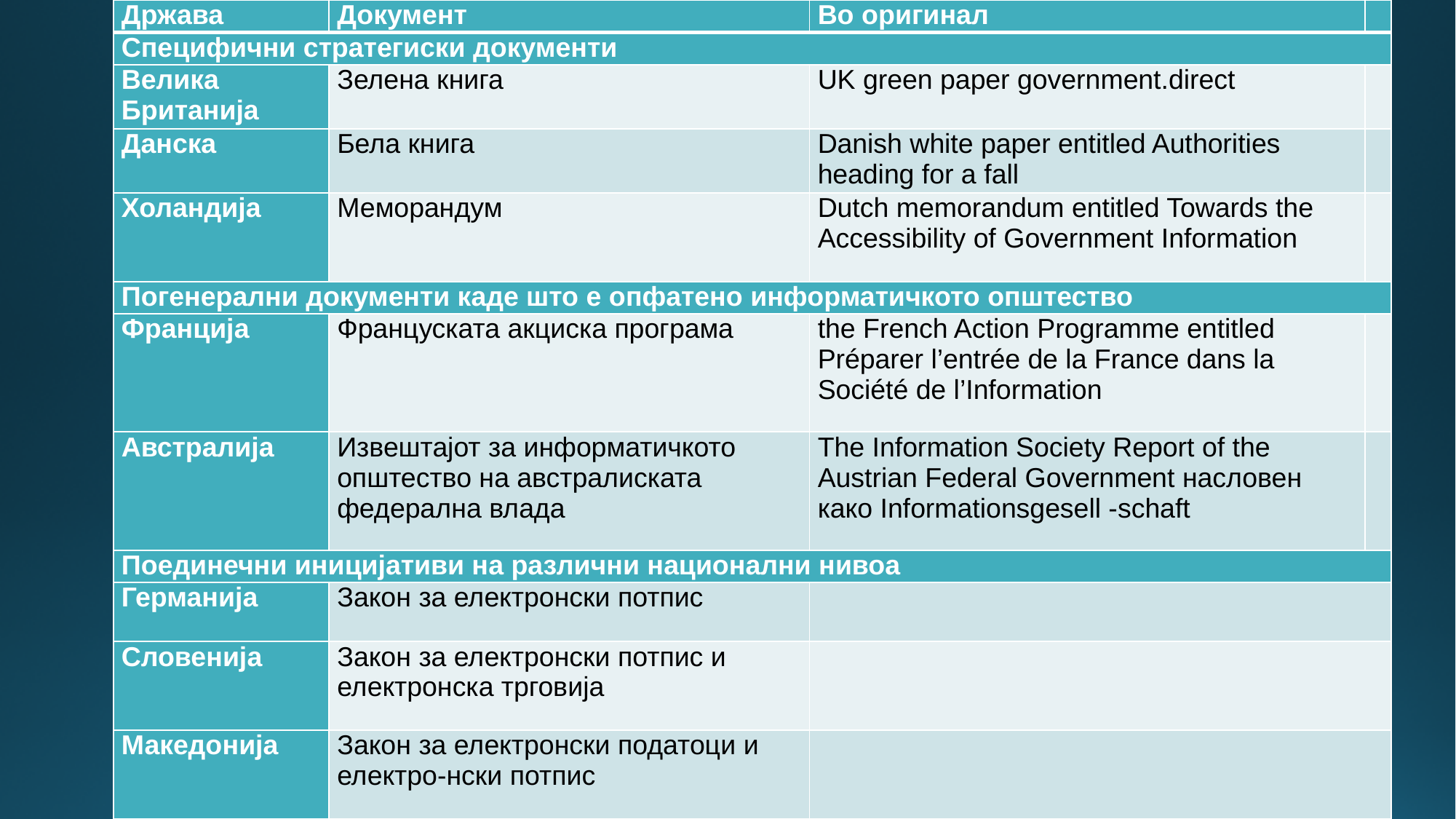

| Држава | Документ | Во оригинал |  |
| --- | --- | --- | --- |
| Специфични стратегиски документи |  |  |  |
| Велика Британија | Зелена книга | UK green paper government.direct |  |
| Данска | Бела книга | Danish white paper entitled Authorities heading for a fall |  |
| Холандија | Меморандум | Dutch memorandum entitled Towards the Accessibility of Government Information |  |
| Погенерални документи каде што е опфатено информатичкото општество |  |  |  |
| Франција | Француската акциска програма | the French Action Programme entitled Préparer l’entrée de la France dans la Société de l’Information |  |
| Австралија | Извештајот за информатичкото општество на австралиската федерална влада | The Information Society Report of the Austrian Federal Government насловен како Informationsgesell -schaft |  |
| Поединечни иницијативи на различни национални нивоа |  |  |  |
| Германија | Закон за електронски потпис |  |  |
| Словенија | Закон за електронски потпис и електронска трговија |  |  |
| Македонија | Закон за електронски податоци и електро-нски потпис |  |  |